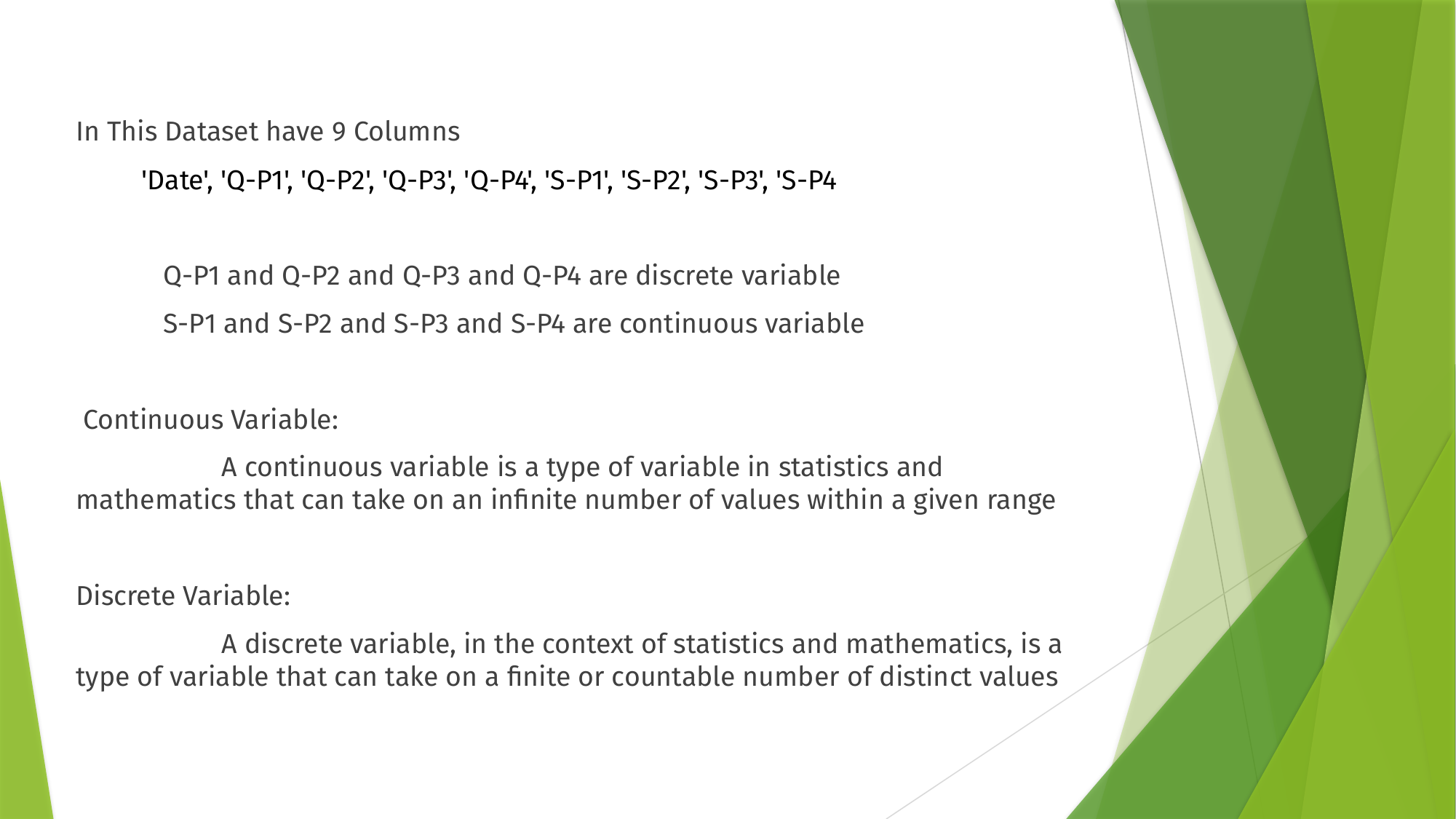

In This Dataset have 9 Columns
         'Date', 'Q-P1', 'Q-P2', 'Q-P3', 'Q-P4', 'S-P1', 'S-P2', 'S-P3', 'S-P4

            Q-P1 and Q-P2 and Q-P3 and Q-P4 are discrete variable
            S-P1 and S-P2 and S-P3 and S-P4 are continuous variable

 Continuous Variable:
                    A continuous variable is a type of variable in statistics and mathematics that can take on an infinite number of values within a given range

Discrete Variable:
                    A discrete variable, in the context of statistics and mathematics, is a type of variable that can take on a finite or countable number of distinct values